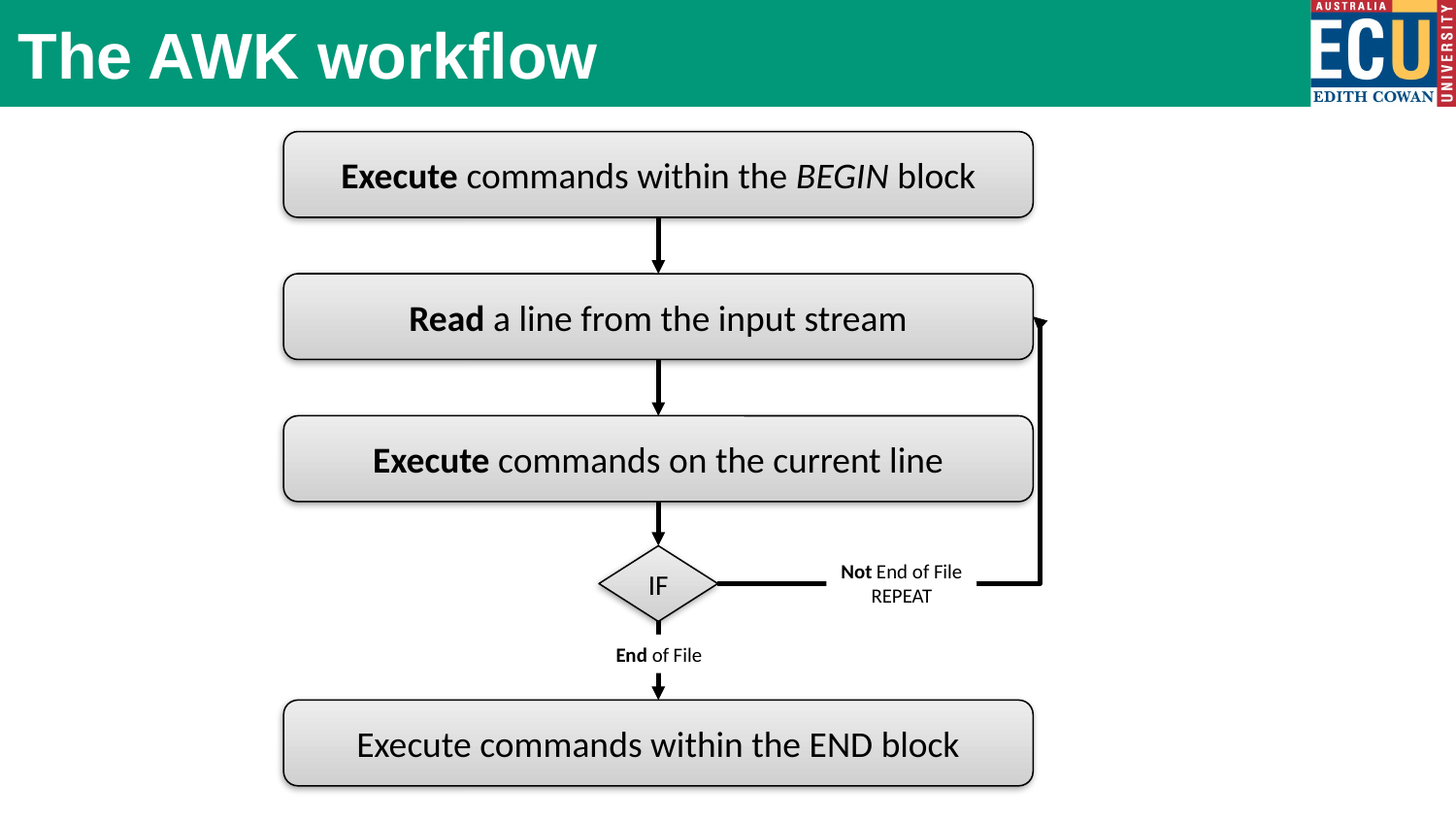

# The AWK workflow
Execute commands within the BEGIN block
Read a line from the input stream
Execute commands on the current line
IF
Not End of File
REPEAT
End of File
Execute commands within the END block